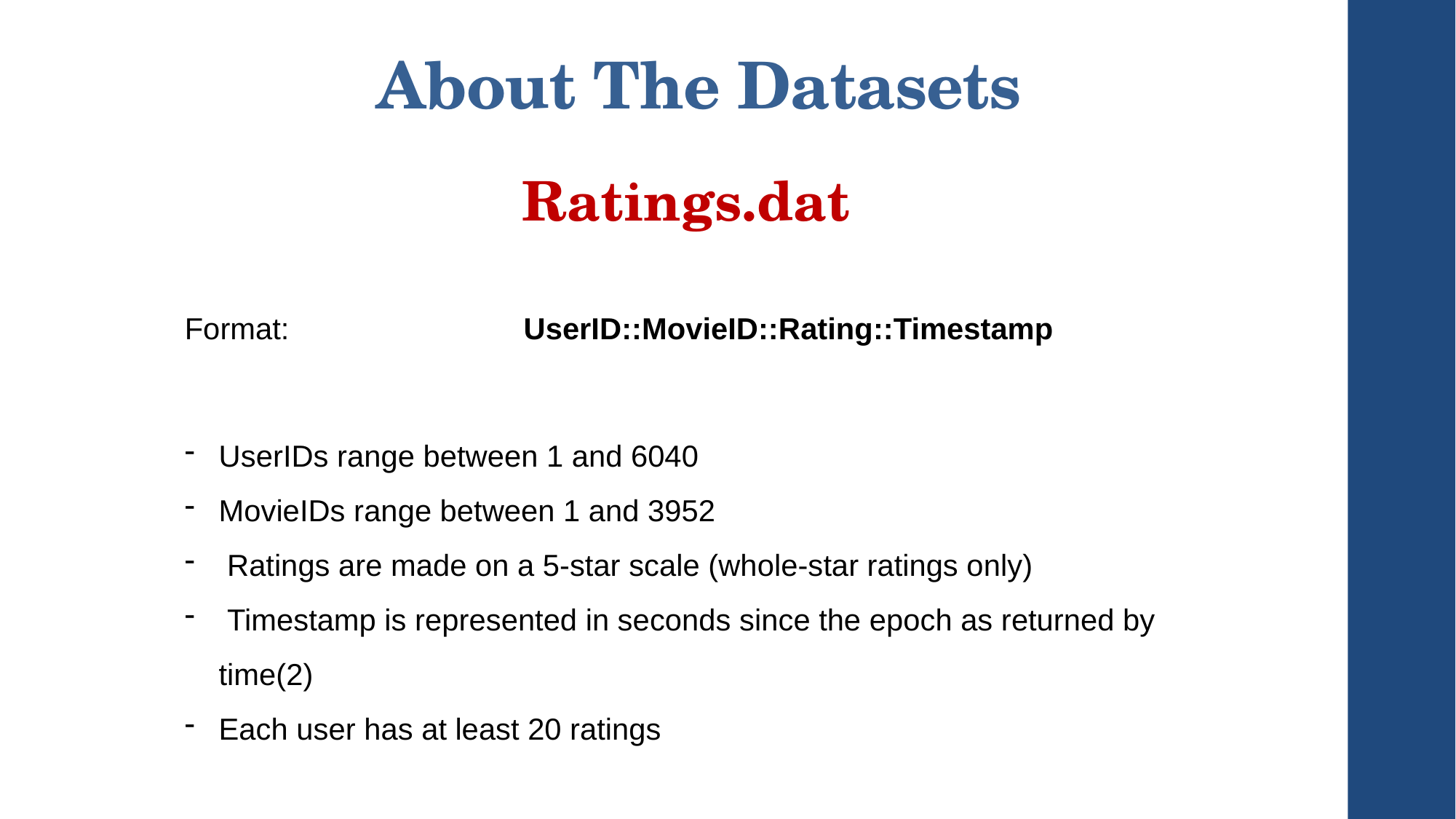

# About The Datasets
Ratings.dat
Format:                            UserID::MovieID::Rating::Timestamp

UserIDs range between 1 and 6040
MovieIDs range between 1 and 3952
 Ratings are made on a 5-star scale (whole-star ratings only)
 Timestamp is represented in seconds since the epoch as returned by time(2)
Each user has at least 20 ratings